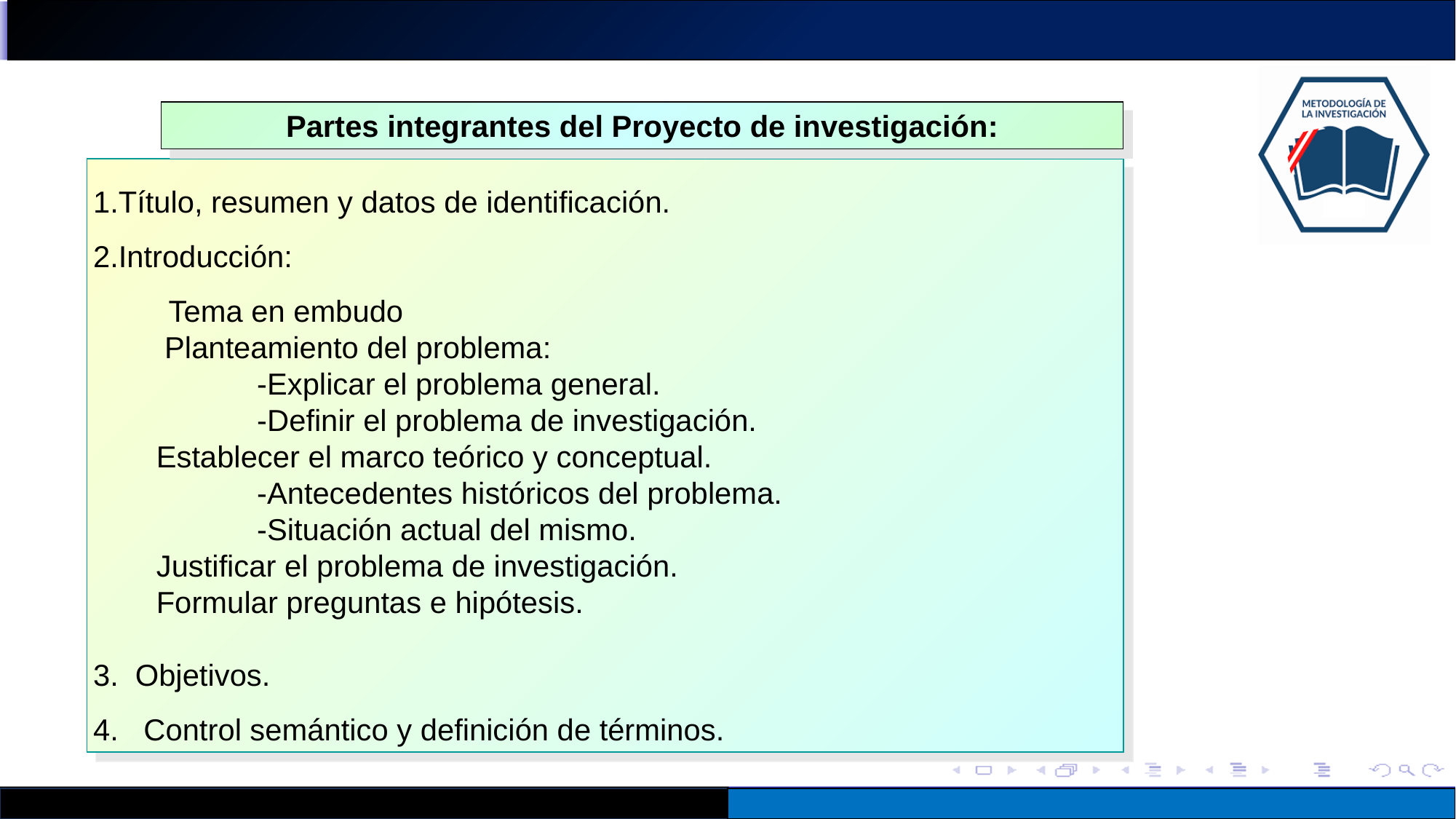

Partes integrantes del Proyecto de investigación:
1.Título, resumen y datos de identificación.
2.Introducción:
         Tema en embudo
	  Planteamiento del problema:
-Explicar el problema general.
-Definir el problema de investigación.
	 Establecer el marco teórico y conceptual.
-Antecedentes históricos del problema.
-Situación actual del mismo.
	 Justificar el problema de investigación.
	 Formular preguntas e hipótesis.

3.  Objetivos.
4.   Control semántico y definición de términos.